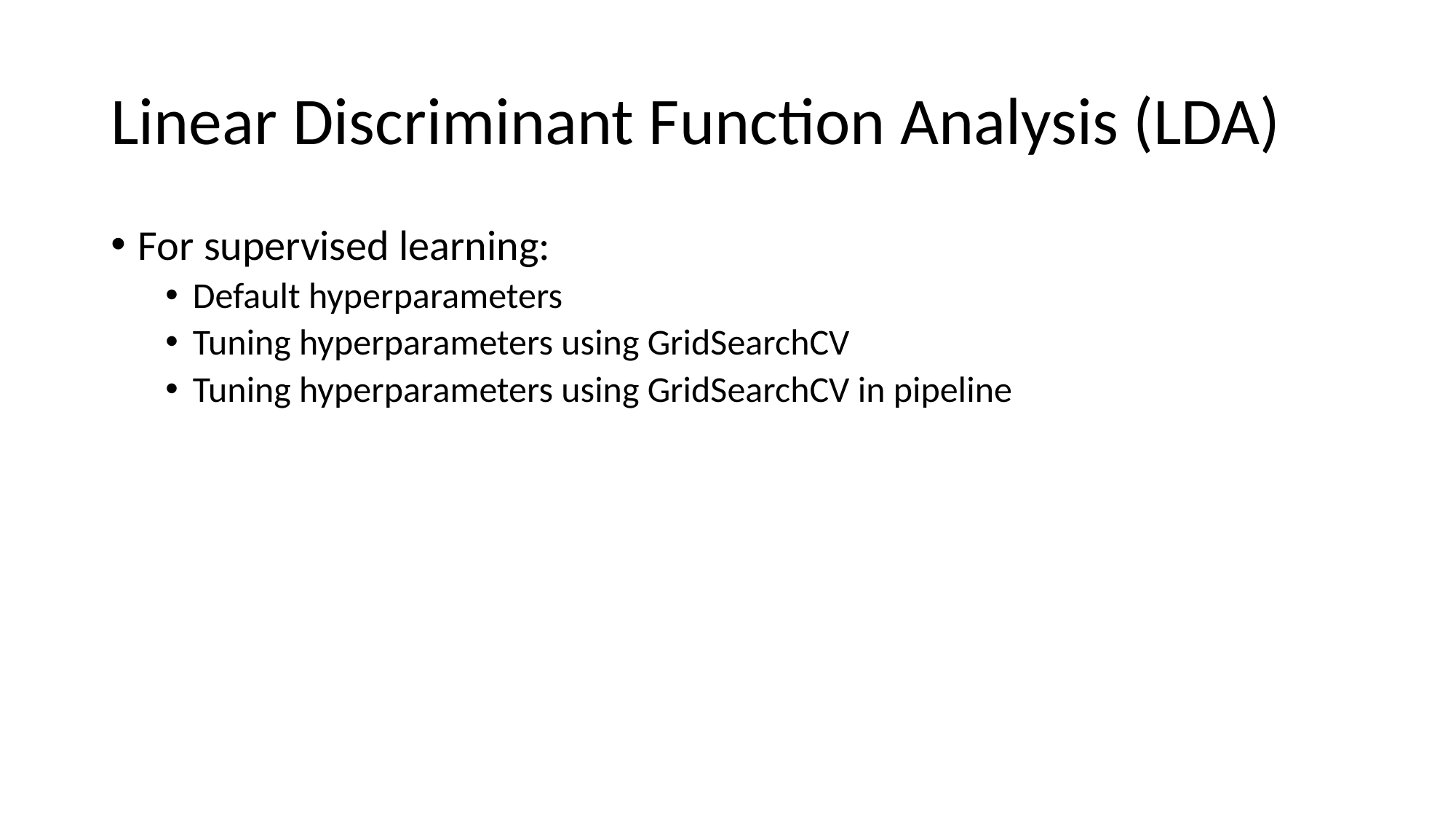

# Linear Discriminant Function Analysis (LDA)
For supervised learning:
Default hyperparameters
Tuning hyperparameters using GridSearchCV
Tuning hyperparameters using GridSearchCV in pipeline